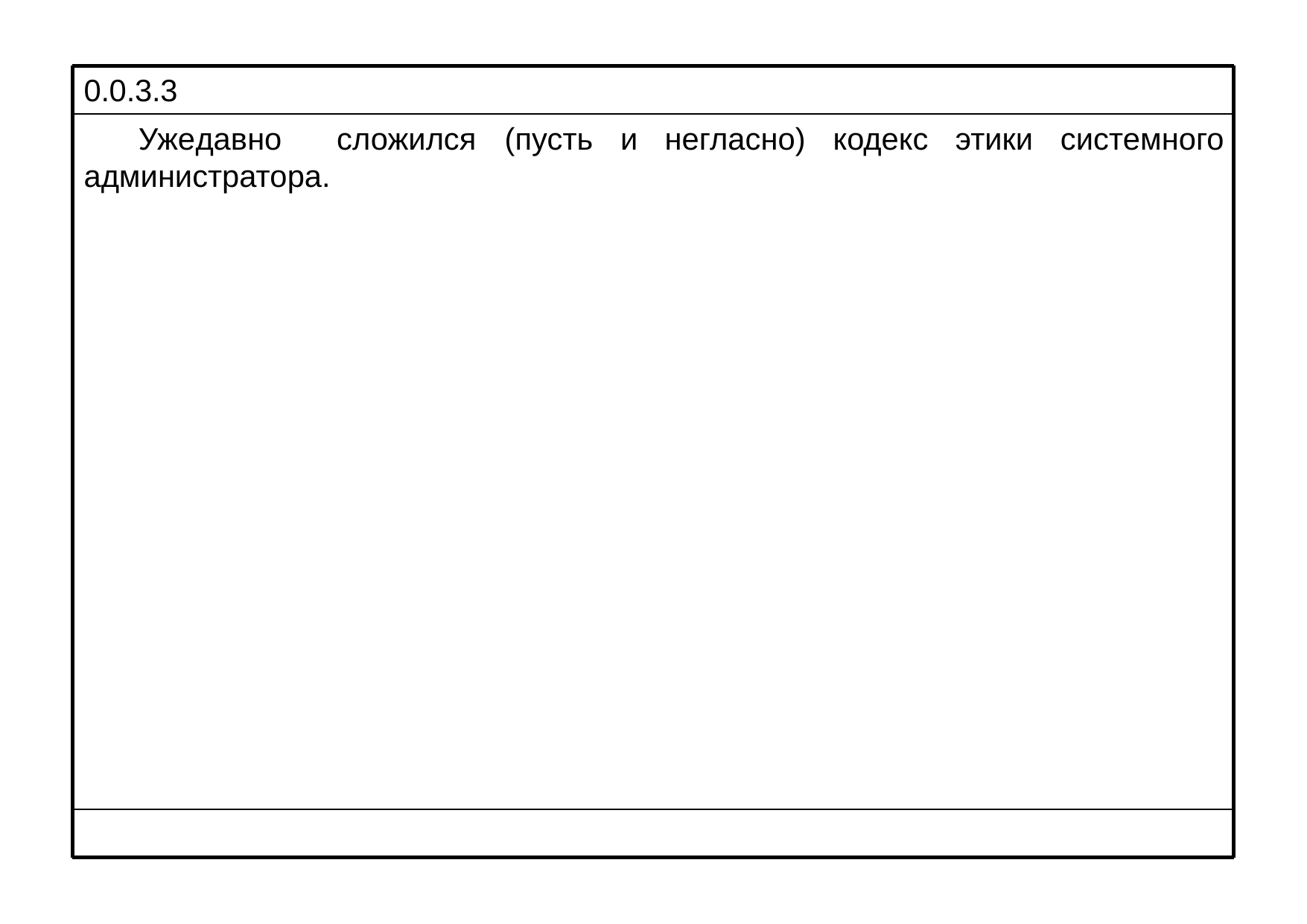

0.0.3.3
Уже	давно  администратора.

сложился	(пусть	и	негласно)	кодекс	этики	системного